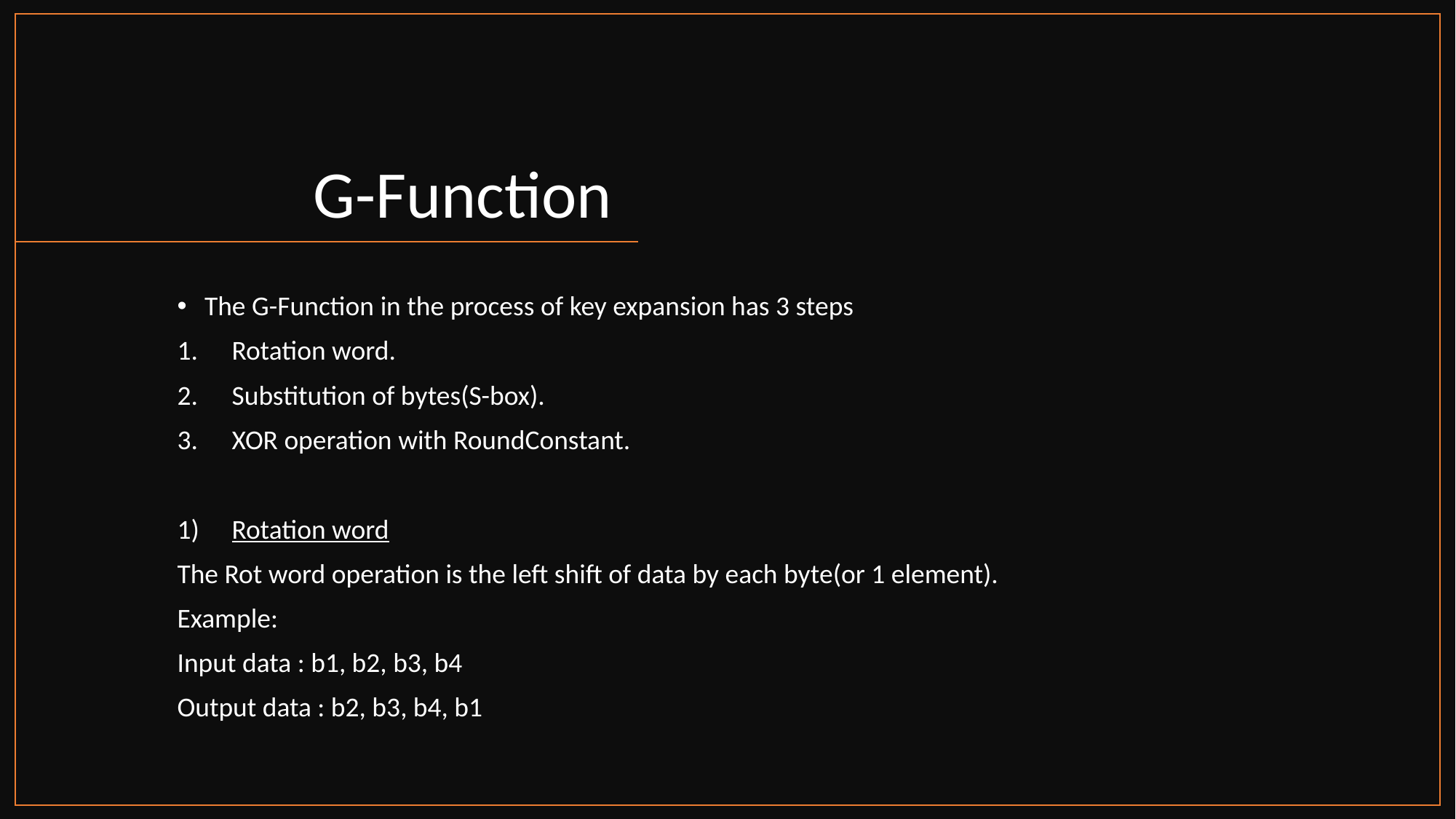

# G-Function
The G-Function in the process of key expansion has 3 steps
Rotation word.
Substitution of bytes(S-box).
XOR operation with RoundConstant.

Rotation word
The Rot word operation is the left shift of data by each byte(or 1 element).
Example:
Input data : b1, b2, b3, b4
Output data : b2, b3, b4, b1